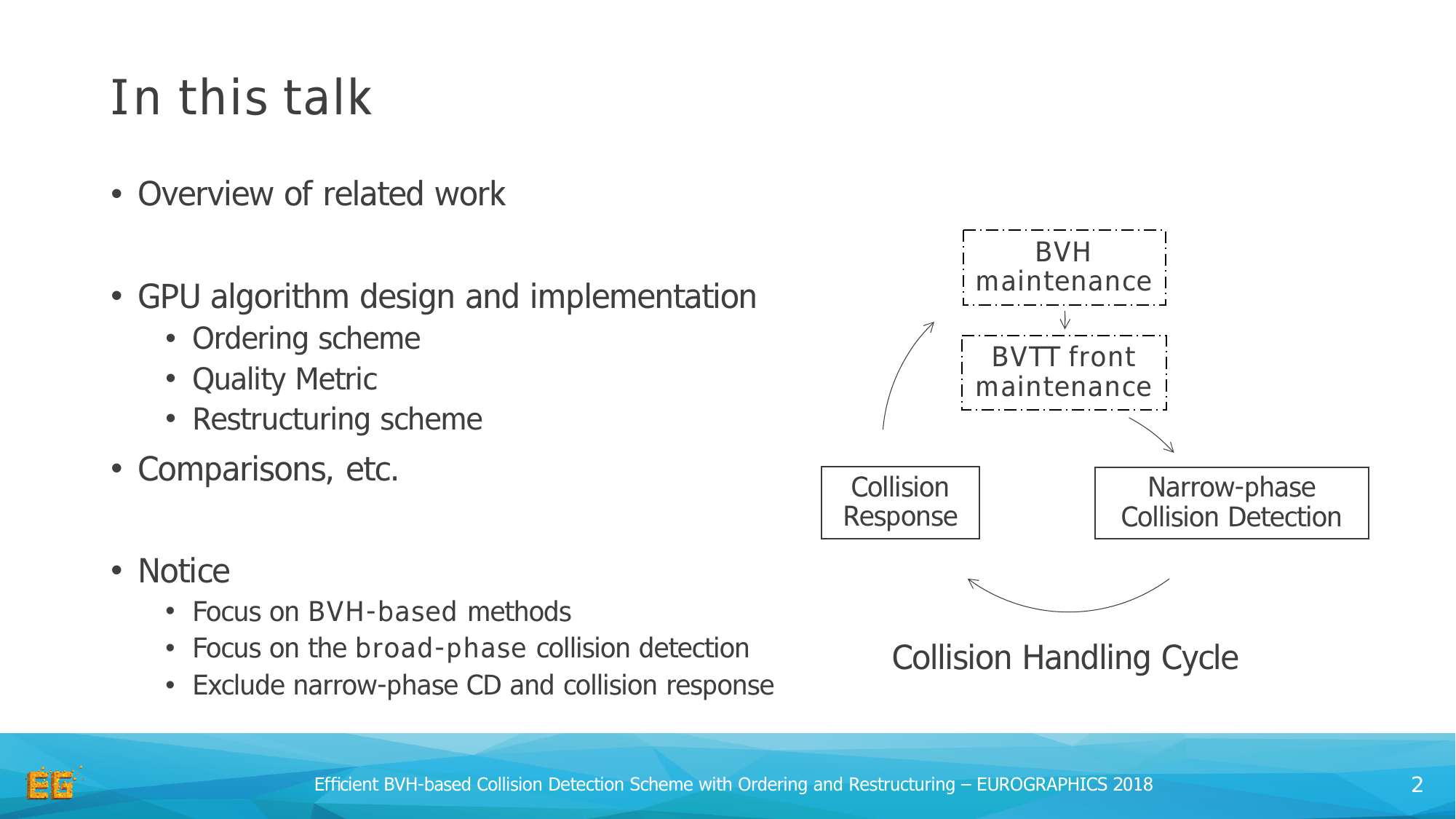

# In this talk
Overview of related work

GPU algorithm design and implementation
Ordering scheme
Quality Metric
Restructuring scheme
Comparisons, etc.

Notice
Focus on BVH-based methods
Focus on the broad-phase collision detection
Exclude narrow-phase CD and collision response

BVH maintenance
BVTT front maintenance
Narrow-phase Collision Detection
Collision Response
Collision Handling Cycle
2
Efficient BVH-based Collision Detection Scheme with Ordering and Restructuring – EUROGRAPHICS 2018